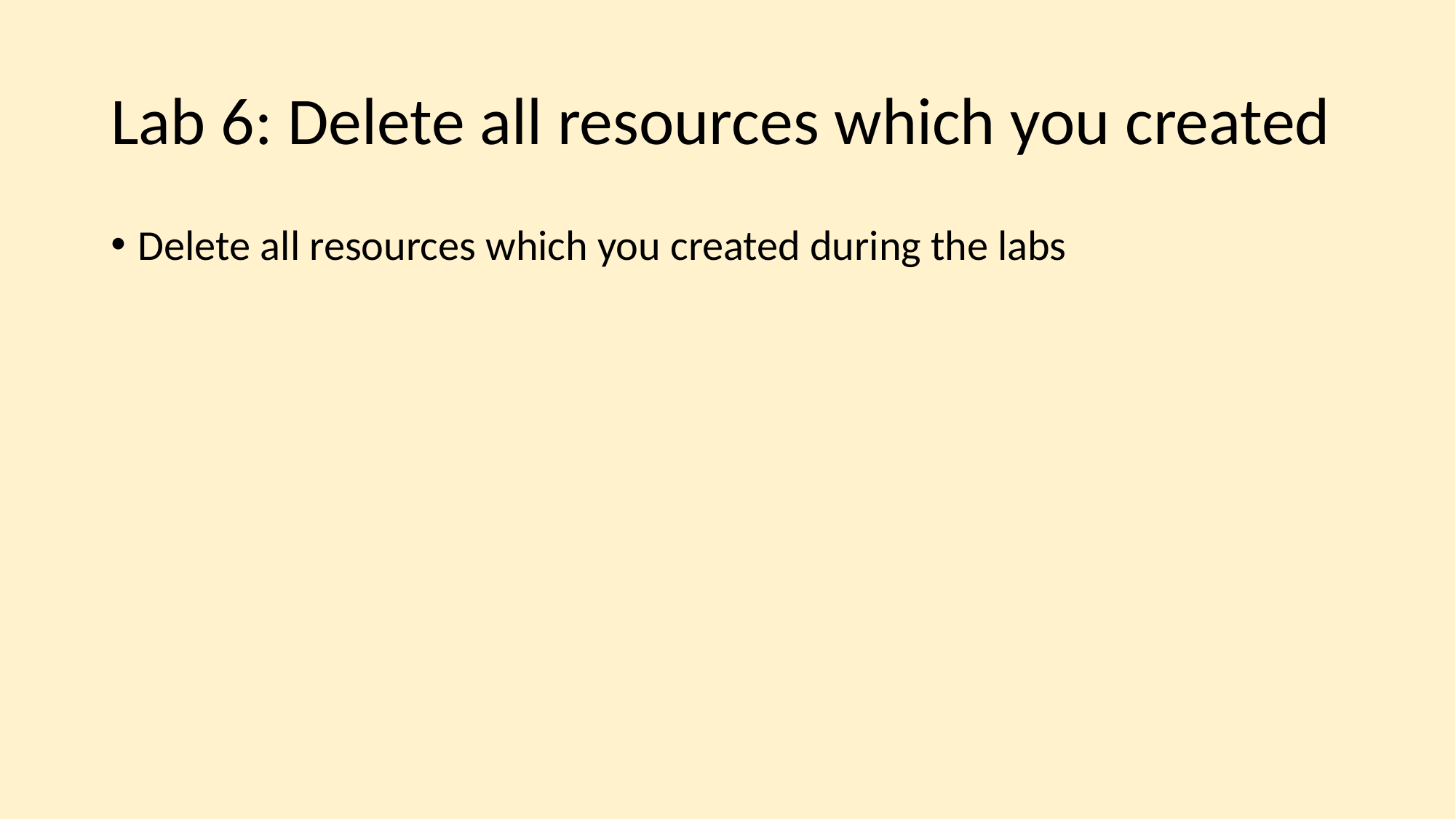

# Lab 6: Delete all resources which you created
Delete all resources which you created during the labs